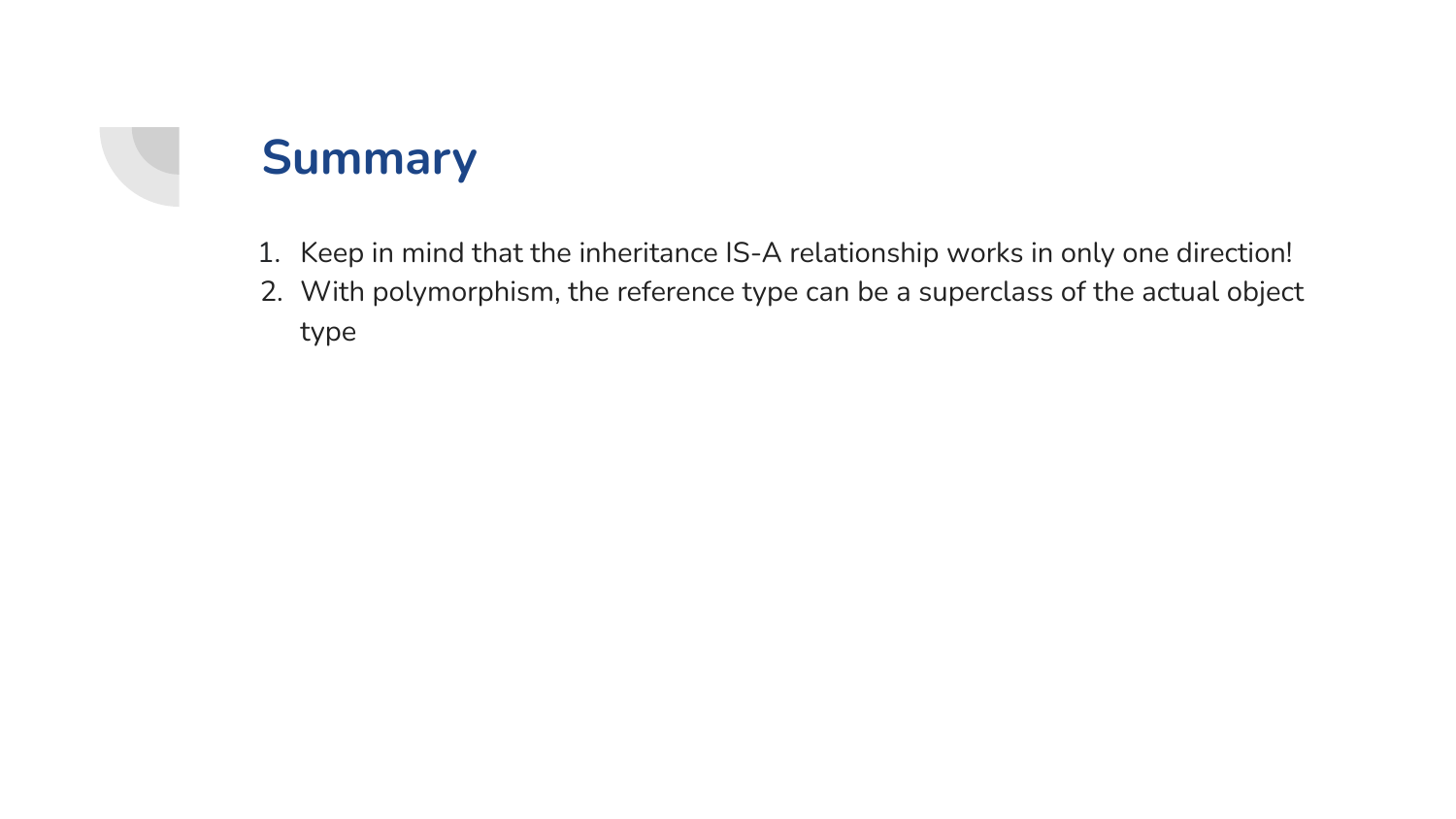

# Summary
Keep in mind that the inheritance IS-A relationship works in only one direction!
With polymorphism, the reference type can be a superclass of the actual object type